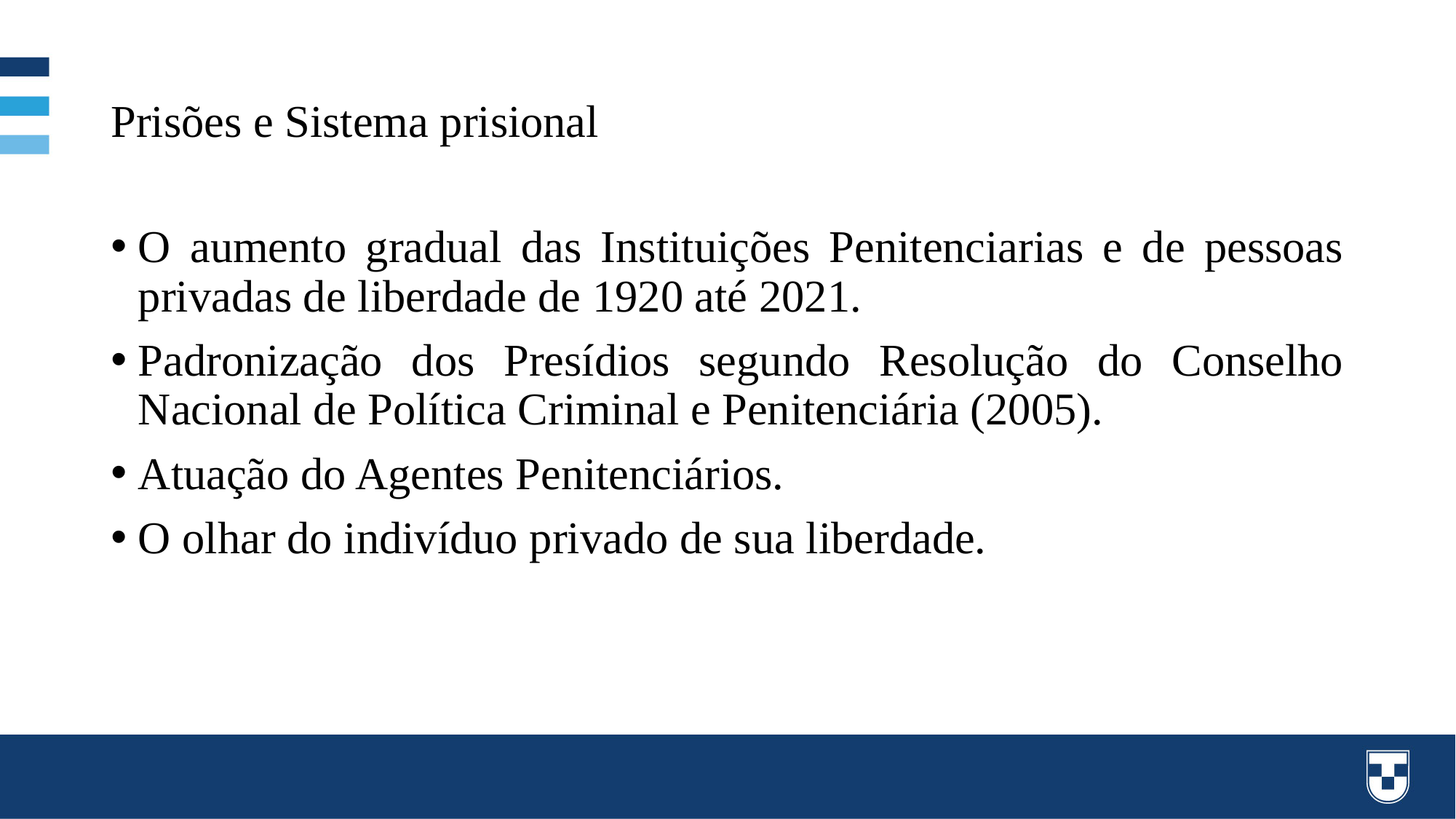

# Prisões e Sistema prisional
O aumento gradual das Instituições Penitenciarias e de pessoas privadas de liberdade de 1920 até 2021.
Padronização dos Presídios segundo Resolução do Conselho Nacional de Política Criminal e Penitenciária (2005).
Atuação do Agentes Penitenciários.
O olhar do indivíduo privado de sua liberdade.